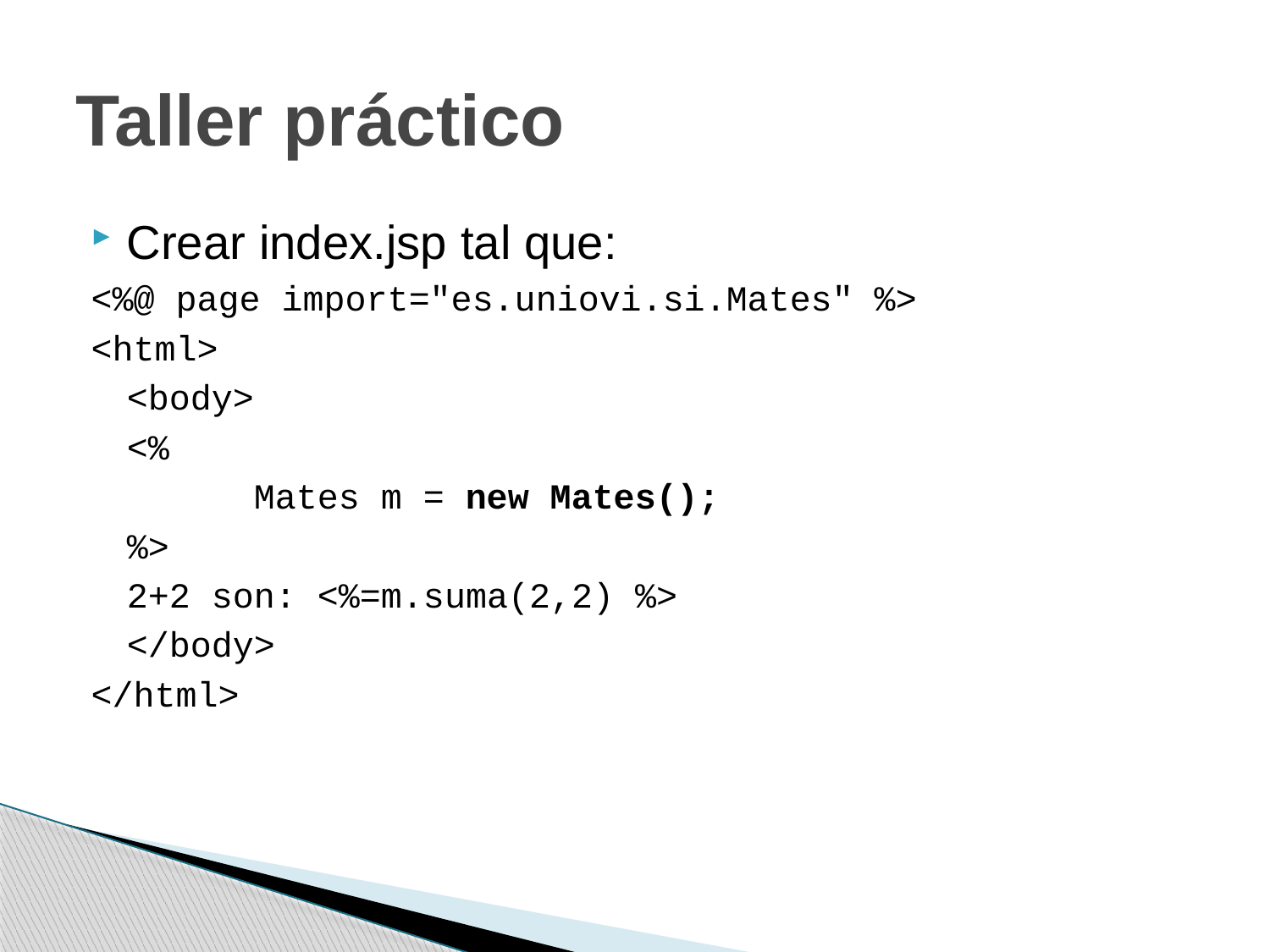

# Taller práctico
Crear index.jsp tal que:
<%@ page import="es.uniovi.si.Mates" %>
<html>
	<body>
	<%
		Mates m = new Mates();
	%>
	2+2 son: <%=m.suma(2,2) %>
	</body>
</html>